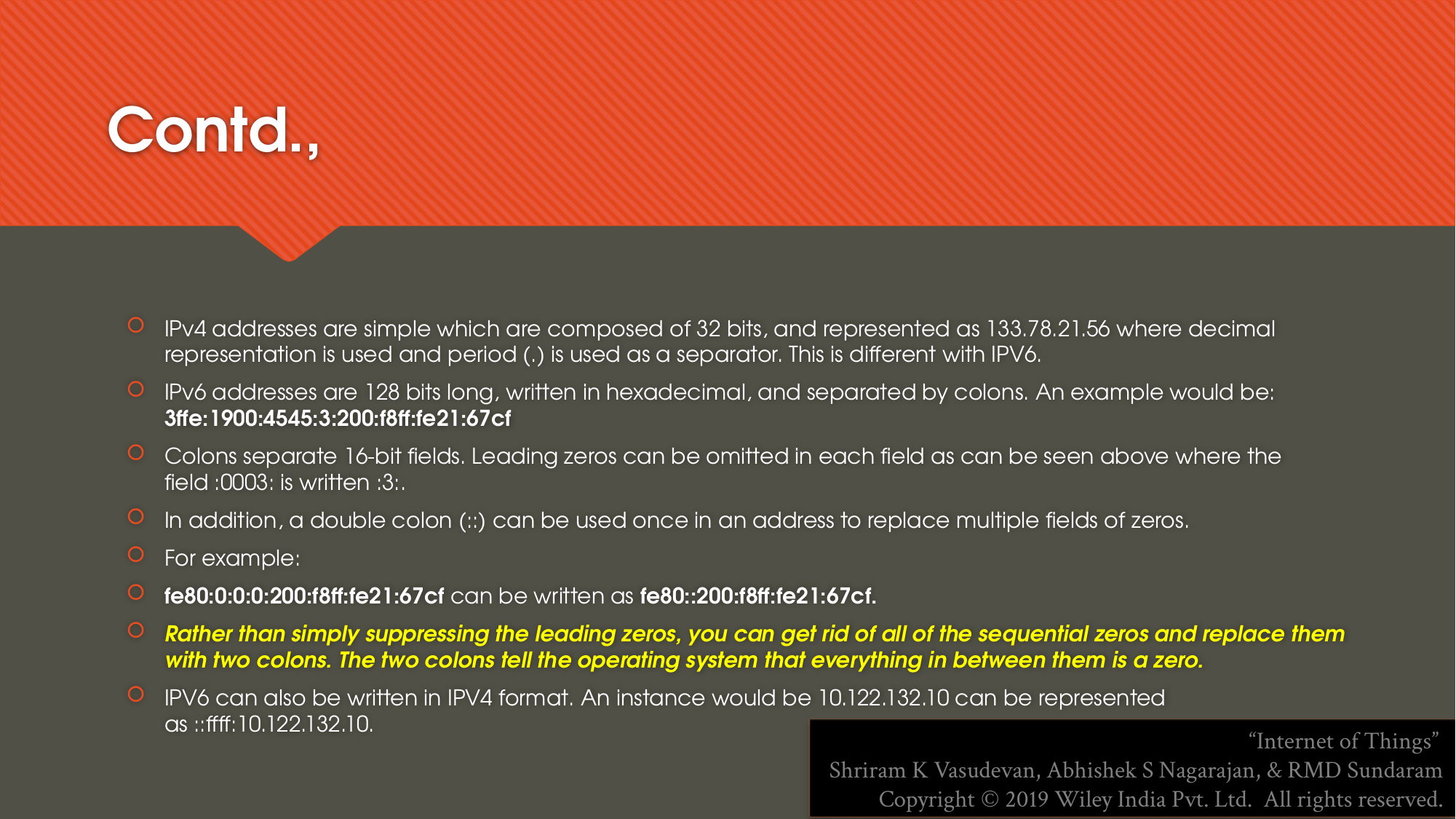

# Contd.,
IPv4 addresses are simple which are composed of 32 bits, and represented as 133.78.21.56 where decimal representation is used and period (.) is used as a separator. This is different with IPV6.
IPv6 addresses are 128 bits long, written in hexadecimal, and separated by colons. An example would be: 3ffe:1900:4545:3:200:f8ff:fe21:67cf
Colons separate 16-bit fields. Leading zeros can be omitted in each field as can be seen above where the field :0003: is written :3:.
In addition, a double colon (::) can be used once in an address to replace multiple fields of zeros.
For example:
fe80:0:0:0:200:f8ff:fe21:67cf can be written as fe80::200:f8ff:fe21:67cf.
Rather than simply suppressing the leading zeros, you can get rid of all of the sequential zeros and replace them with two colons. The two colons tell the operating system that everything in between them is a zero.
IPV6 can also be written in IPV4 format. An instance would be 10.122.132.10 can be represented as ::ffff:10.122.132.10.

“Internet of Things”
Shriram K Vasudevan, Abhishek S Nagarajan, & RMD Sundaram
Copyright © 2019 Wiley India Pvt. Ltd.  All rights reserved.